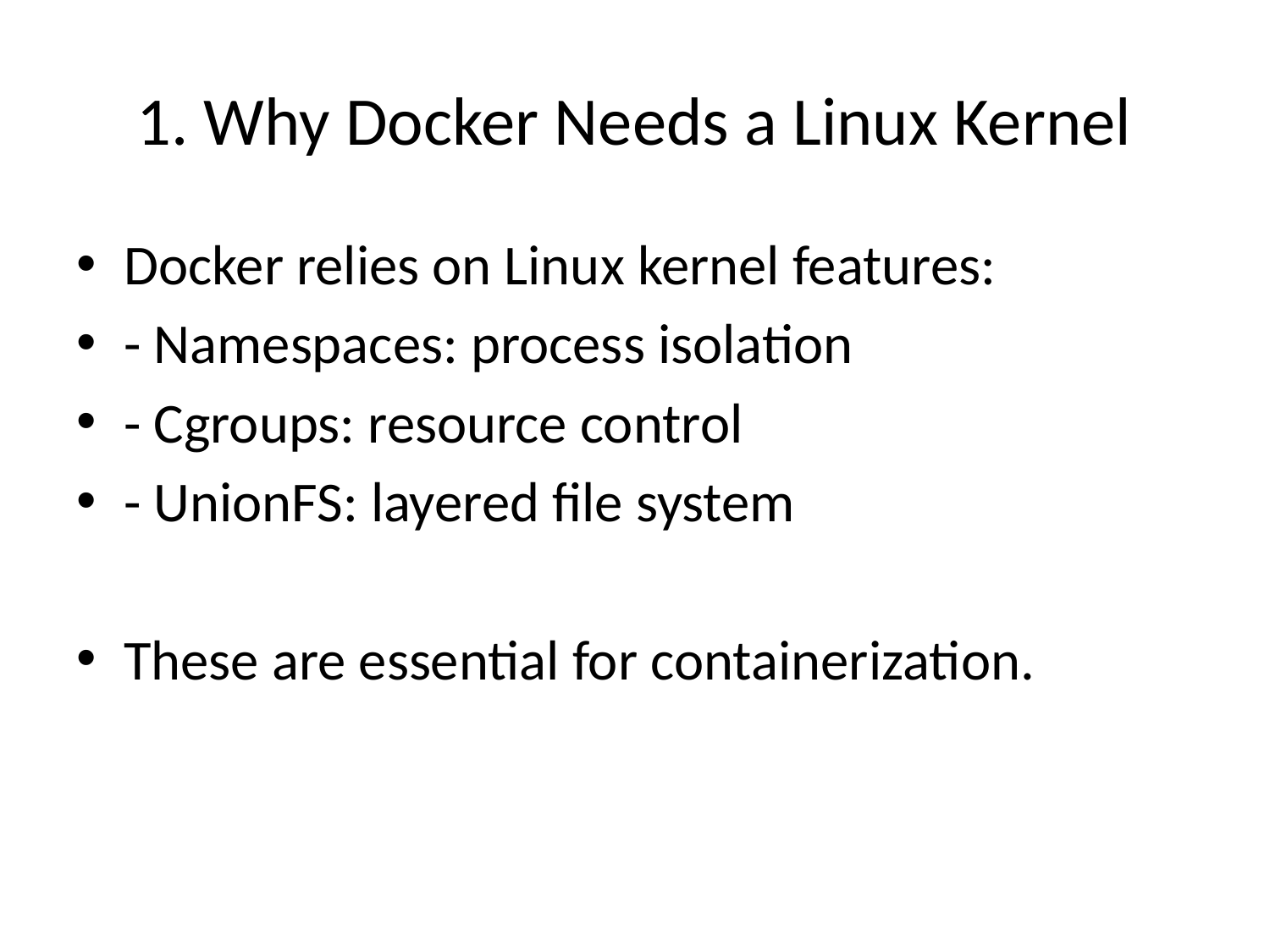

# 1. Why Docker Needs a Linux Kernel
Docker relies on Linux kernel features:
- Namespaces: process isolation
- Cgroups: resource control
- UnionFS: layered file system

These are essential for containerization.